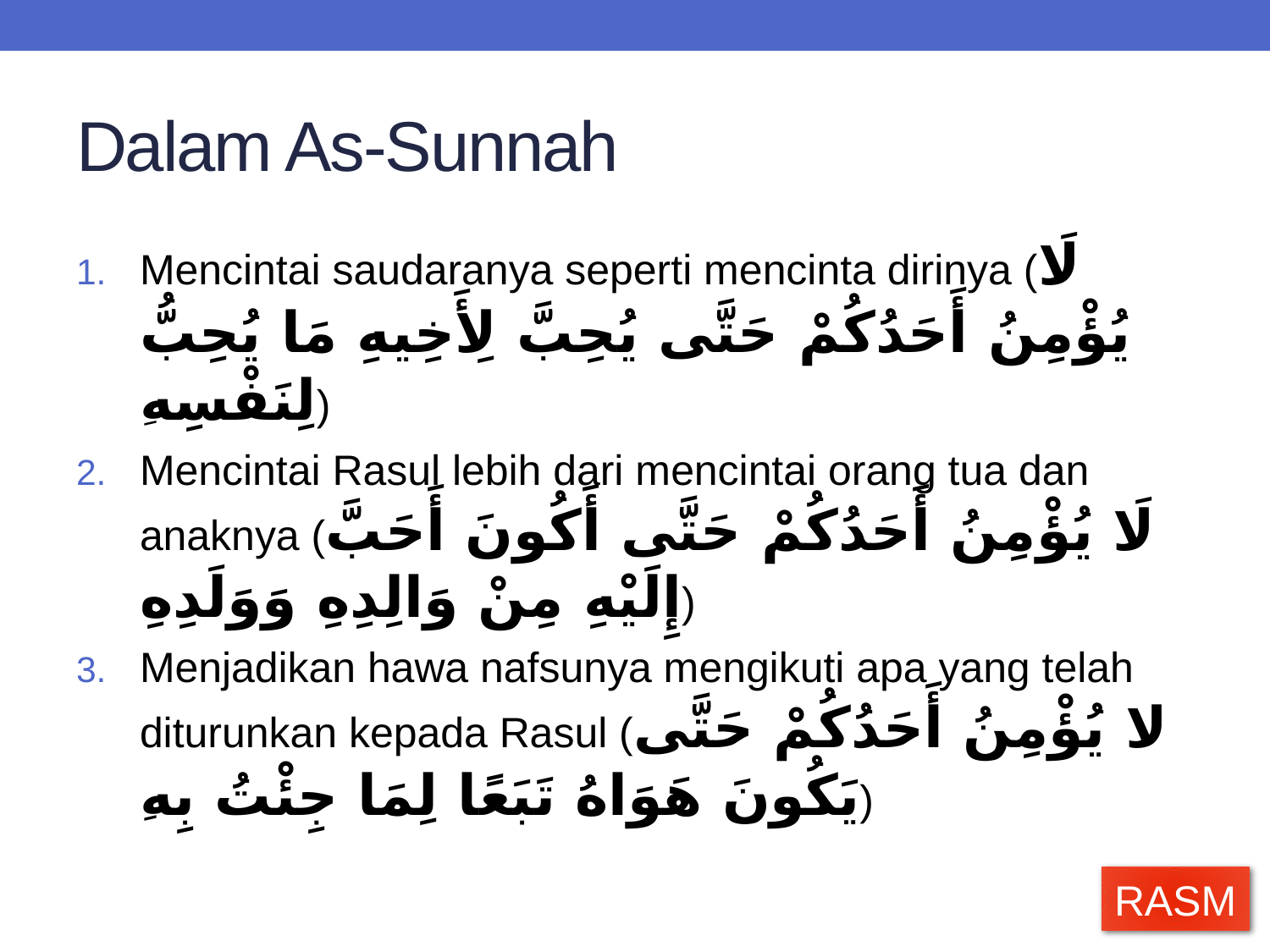

# Dalam As-Sunnah
Mencintai saudaranya seperti mencinta dirinya (لَا يُؤْمِنُ أَحَدُكُمْ حَتَّى يُحِبَّ لِأَخِيهِ مَا يُحِبُّ لِنَفْسِهِ)
Mencintai Rasul lebih dari mencintai orang tua dan anaknya (لَا يُؤْمِنُ أَحَدُكُمْ حَتَّى أَكُونَ أَحَبَّ إِلَيْهِ مِنْ وَالِدِهِ وَوَلَدِهِ)
Menjadikan hawa nafsunya mengikuti apa yang telah diturunkan kepada Rasul (لا يُؤْمِنُ أَحَدُكُمْ حَتَّى يَكُونَ هَوَاهُ تَبَعًا لِمَا جِئْتُ بِهِ)
RASM